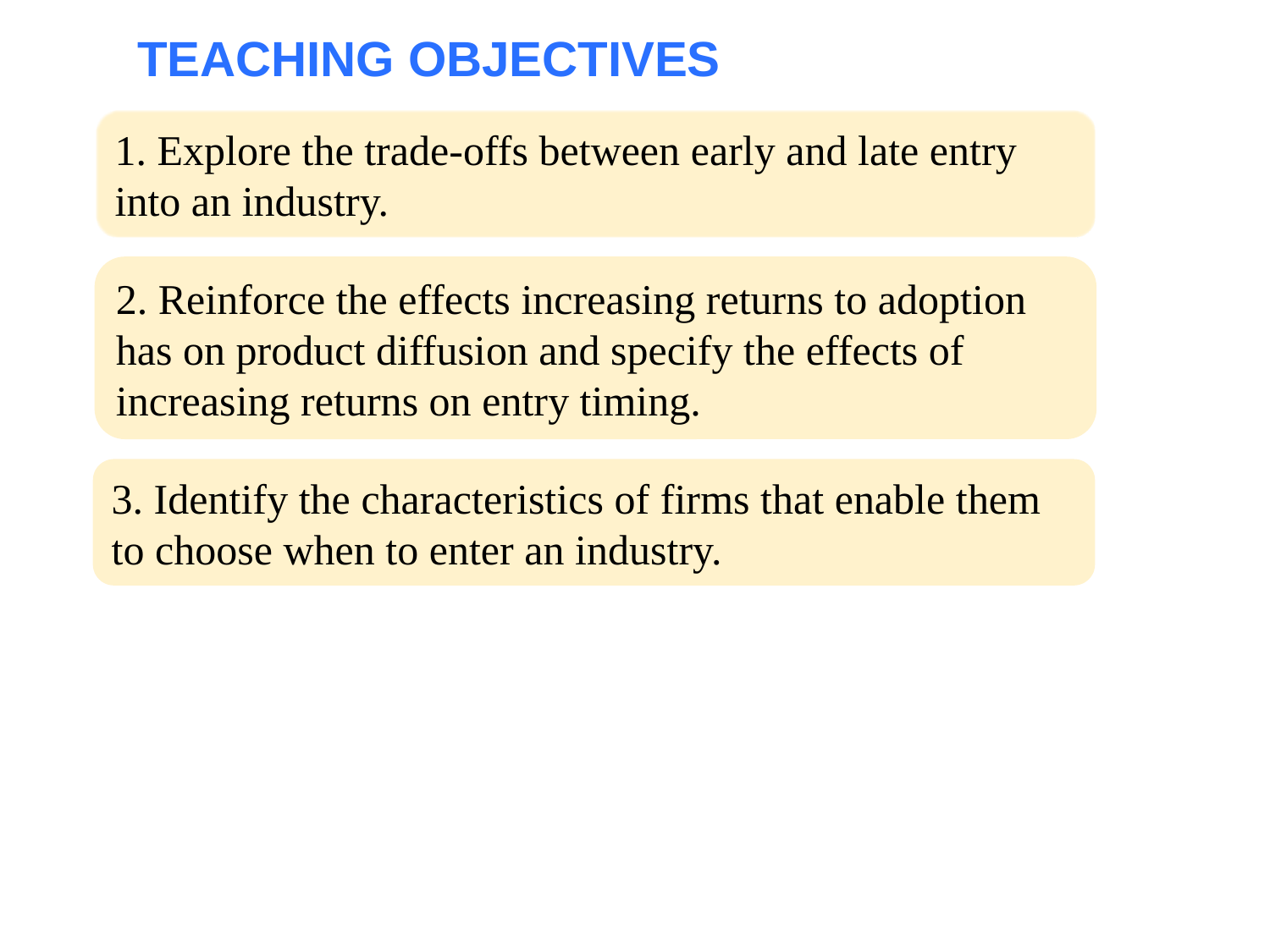

TEACHING OBJECTIVES
1. Explore the trade-offs between early and late entry into an industry.
2. Reinforce the effects increasing returns to adoption has on product diffusion and specify the effects of increasing returns on entry timing.
3. Identify the characteristics of firms that enable them to choose when to enter an industry.